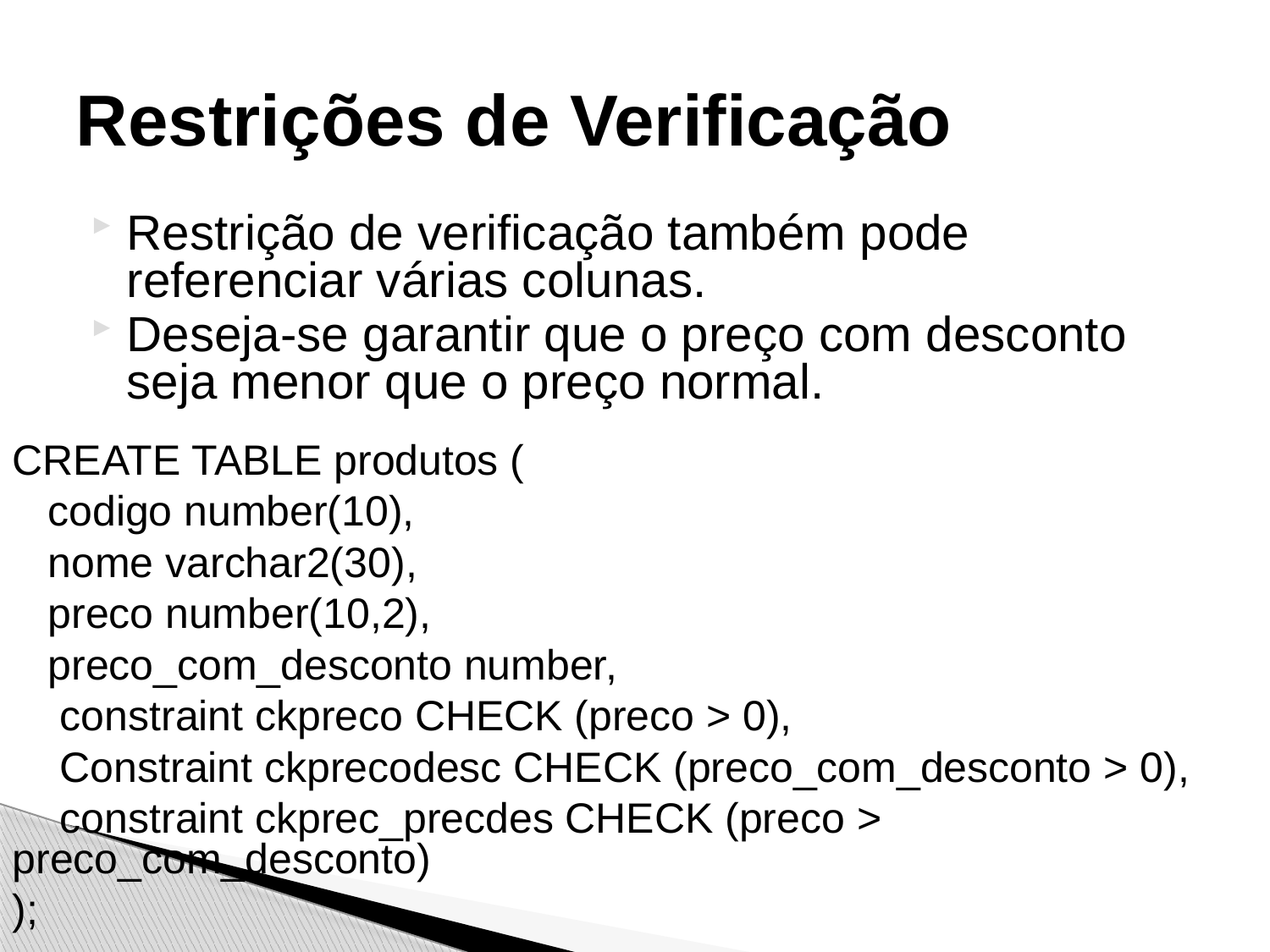

# Restrições de Verificação
Restrição de verificação também pode referenciar várias colunas.
Deseja-se garantir que o preço com desconto seja menor que o preço normal.
CREATE TABLE produtos (
   codigo number(10),
   nome varchar2(30),
   preco number(10,2),
   preco_com_desconto number,
    constraint ckpreco CHECK (preco > 0),
    Constraint ckprecodesc CHECK (preco_com_desconto > 0),
    constraint ckprec_precdes CHECK (preco > preco_com_desconto)
);